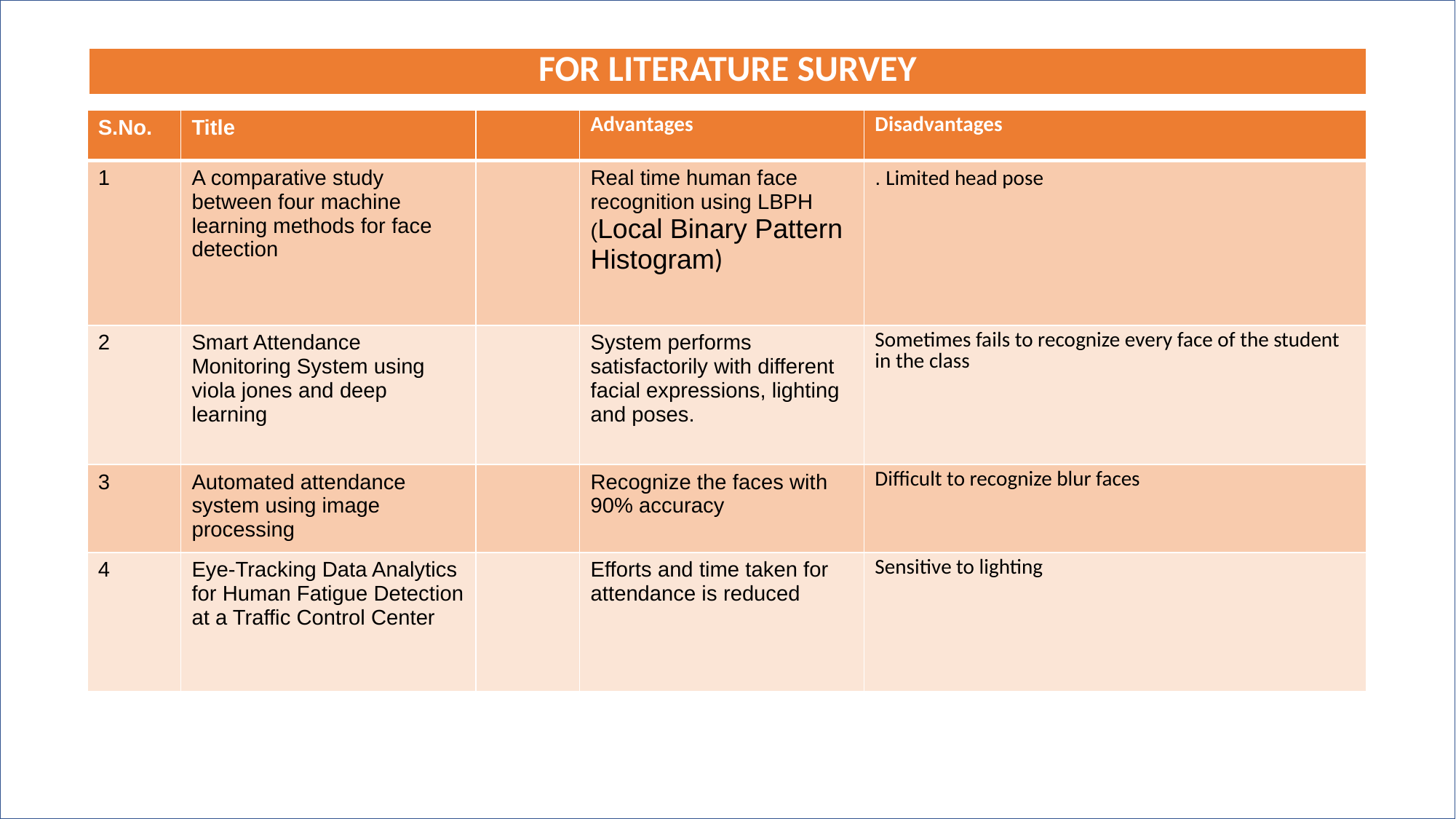

| FOR LITERATURE SURVEY |
| --- |
| S.No. | Title |  | Advantages | Disadvantages |
| --- | --- | --- | --- | --- |
| 1 | A comparative study between four machine learning methods for face detection |  | Real time human face recognition using LBPH (Local Binary Pattern Histogram) | . Limited head pose |
| 2 | Smart Attendance Monitoring System using viola jones and deep learning |  | System performs satisfactorily with different facial expressions, lighting and poses. | Sometimes fails to recognize every face of the student in the class |
| 3 | Automated attendance system using image processing |  | Recognize the faces with 90% accuracy | Difficult to recognize blur faces |
| 4 | Eye-Tracking Data Analytics for Human Fatigue Detection at a Traffic Control Center |  | Efforts and time taken for attendance is reduced | Sensitive to lighting |